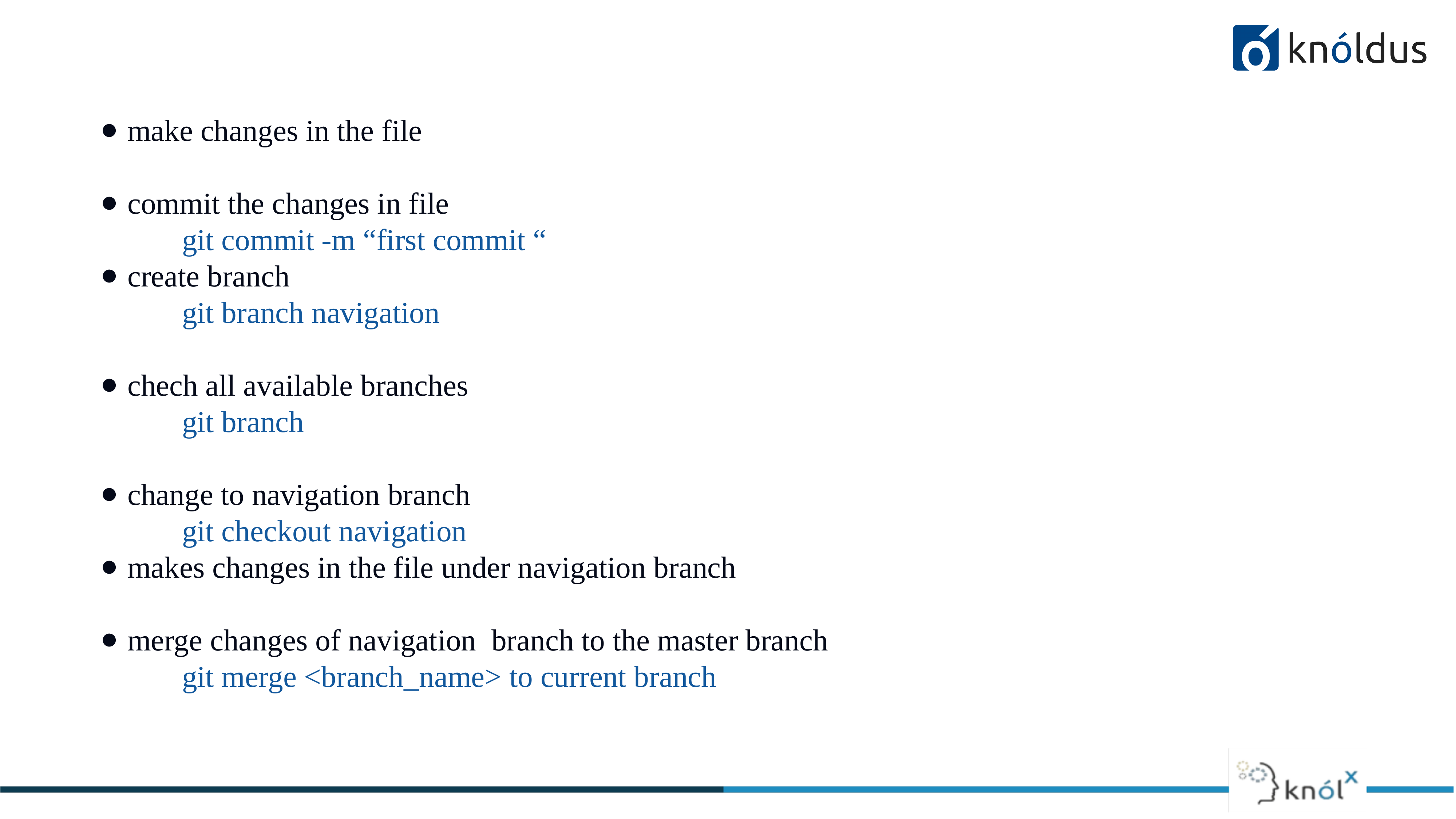

#
make changes in the file

commit the changes in file
	git commit -m “first commit “
create branch
	git branch navigation

chech all available branches
	git branch

change to navigation branch
	git checkout navigation
makes changes in the file under navigation branch

merge changes of navigation  branch to the master branch
	git merge <branch_name> to current branch